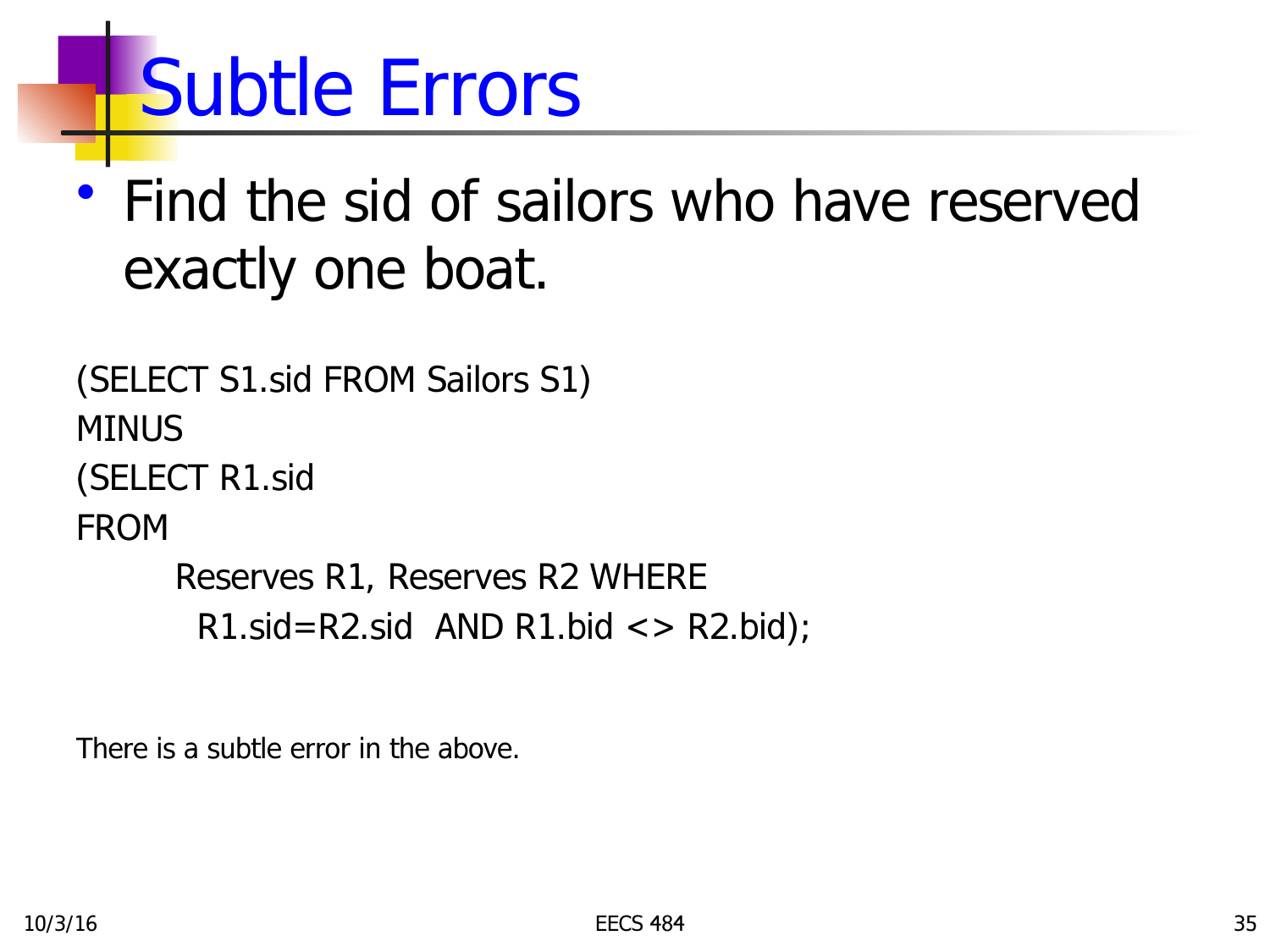

# Subtle Errors
Find the sid of sailors who have reserved exactly one boat.

(SELECT S1.sid FROM Sailors S1)
MINUS
(SELECT R1.sid
FROM
         Reserves R1, Reserves R2 WHERE
           R1.sid=R2.sid  AND R1.bid <> R2.bid);

There is a subtle error in the above.
10/3/16
EECS 484
35